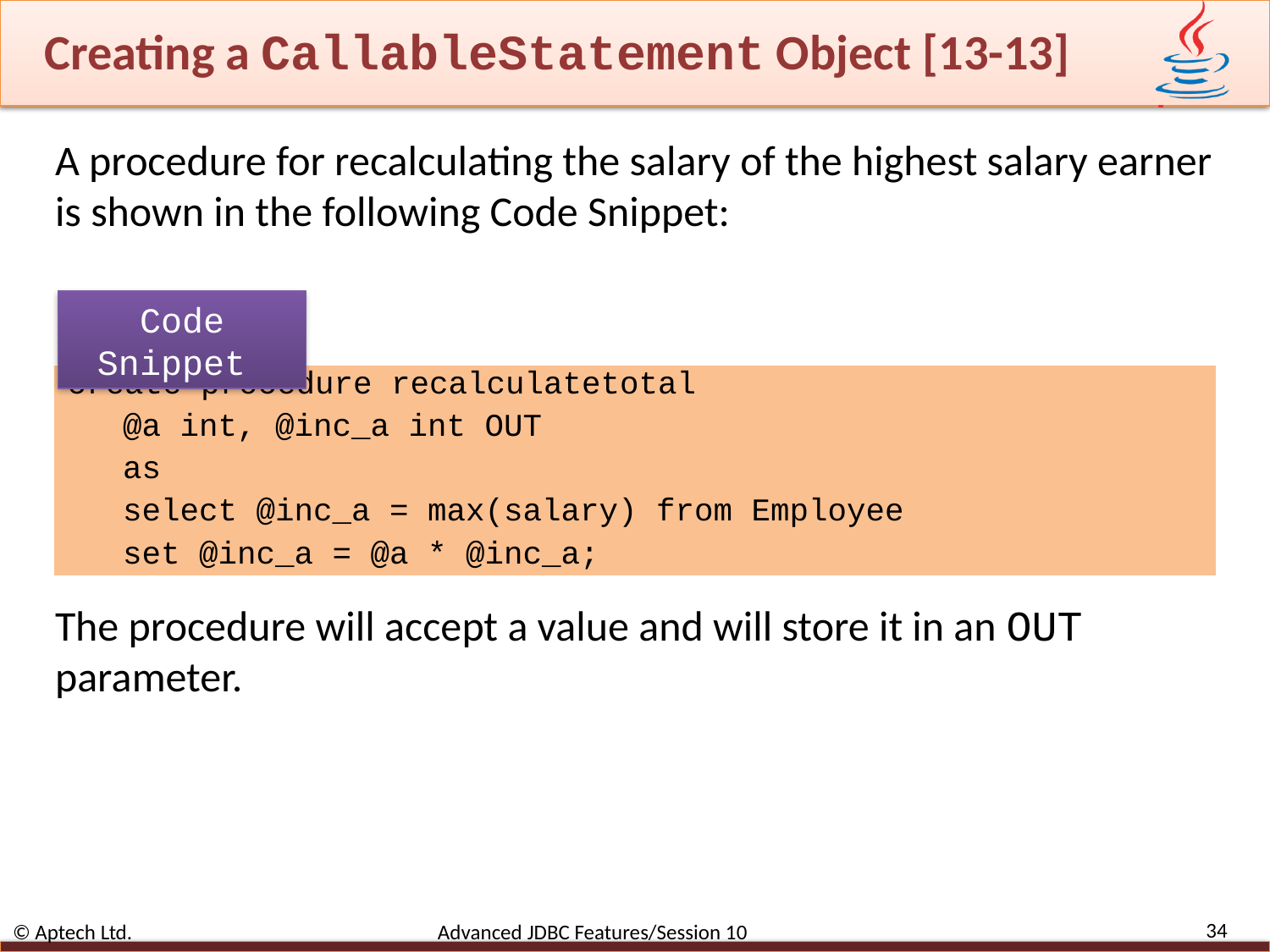

# Creating a CallableStatement Object [13-13]
A procedure for recalculating the salary of the highest salary earner is shown in the following Code Snippet:

The procedure will accept a value and will store it in an OUT parameter.
Code Snippet
create procedure recalculatetotal
@a int, @inc_a int OUT
as
select @inc_a = max(salary) from Employee
set @inc_a = @a * @inc_a;
34
© Aptech Ltd.                                                               Advanced JDBC Features/Session 10